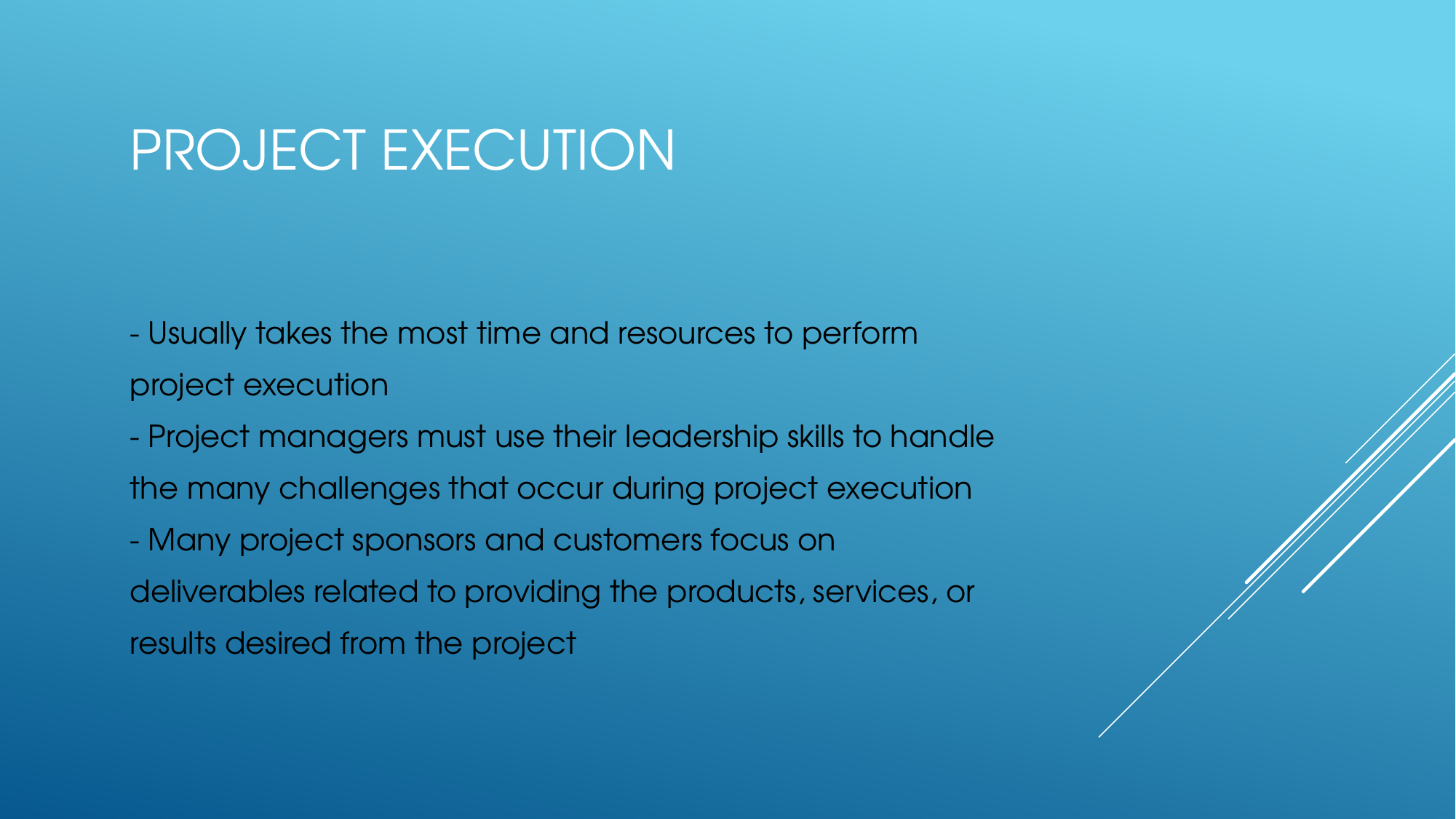

# Project execution
- Usually takes the most time and resources to perform
project execution
- Project managers must use their leadership skills to handle
the many challenges that occur during project execution
- Many project sponsors and customers focus on
deliverables related to providing the products, services, or
results desired from the project